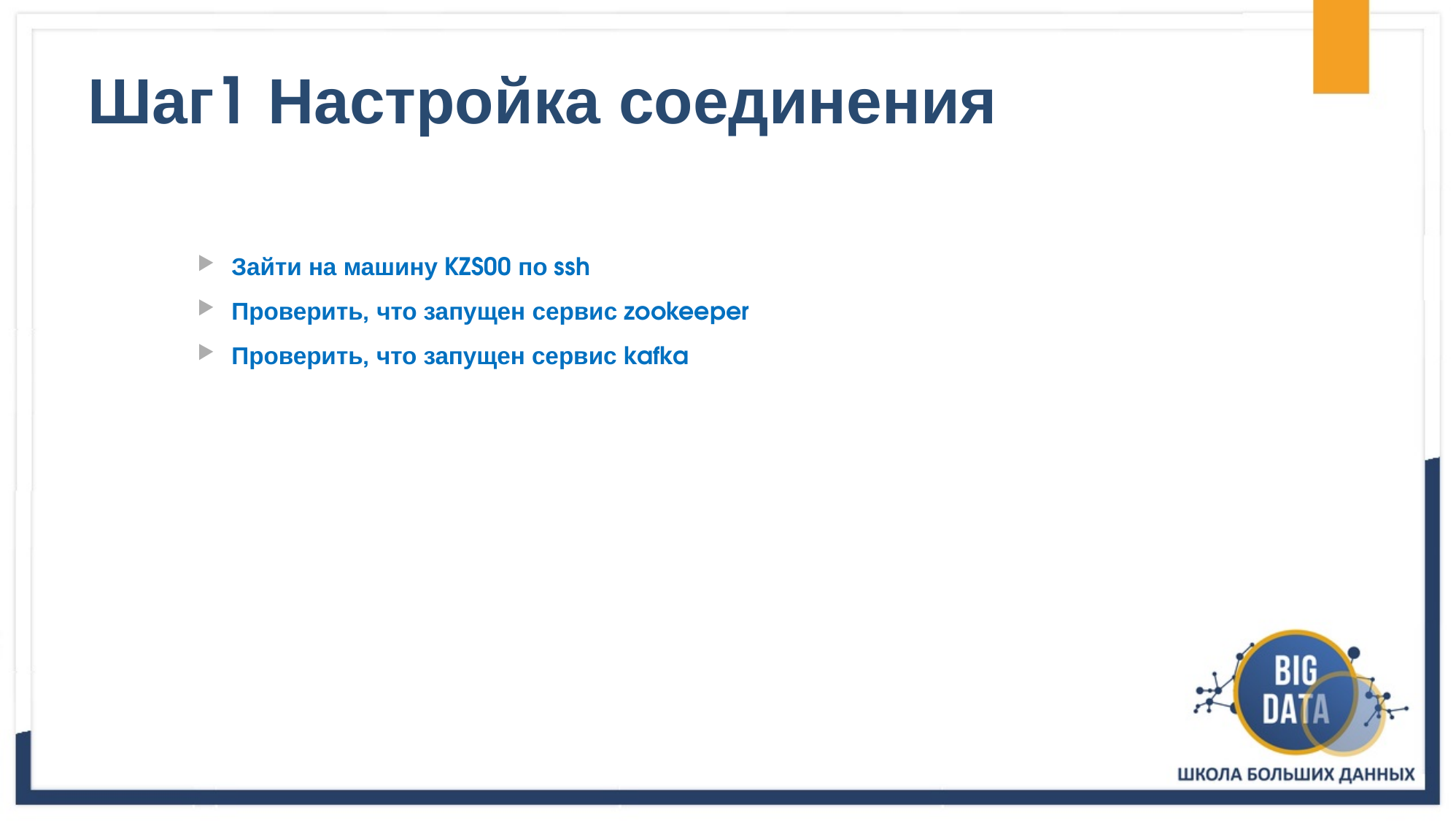

# Шаг1 Настройка соединения
Зайти на машину KZS00 по ssh
Проверить, что запущен сервис zookeeper
Проверить, что запущен сервис kafka